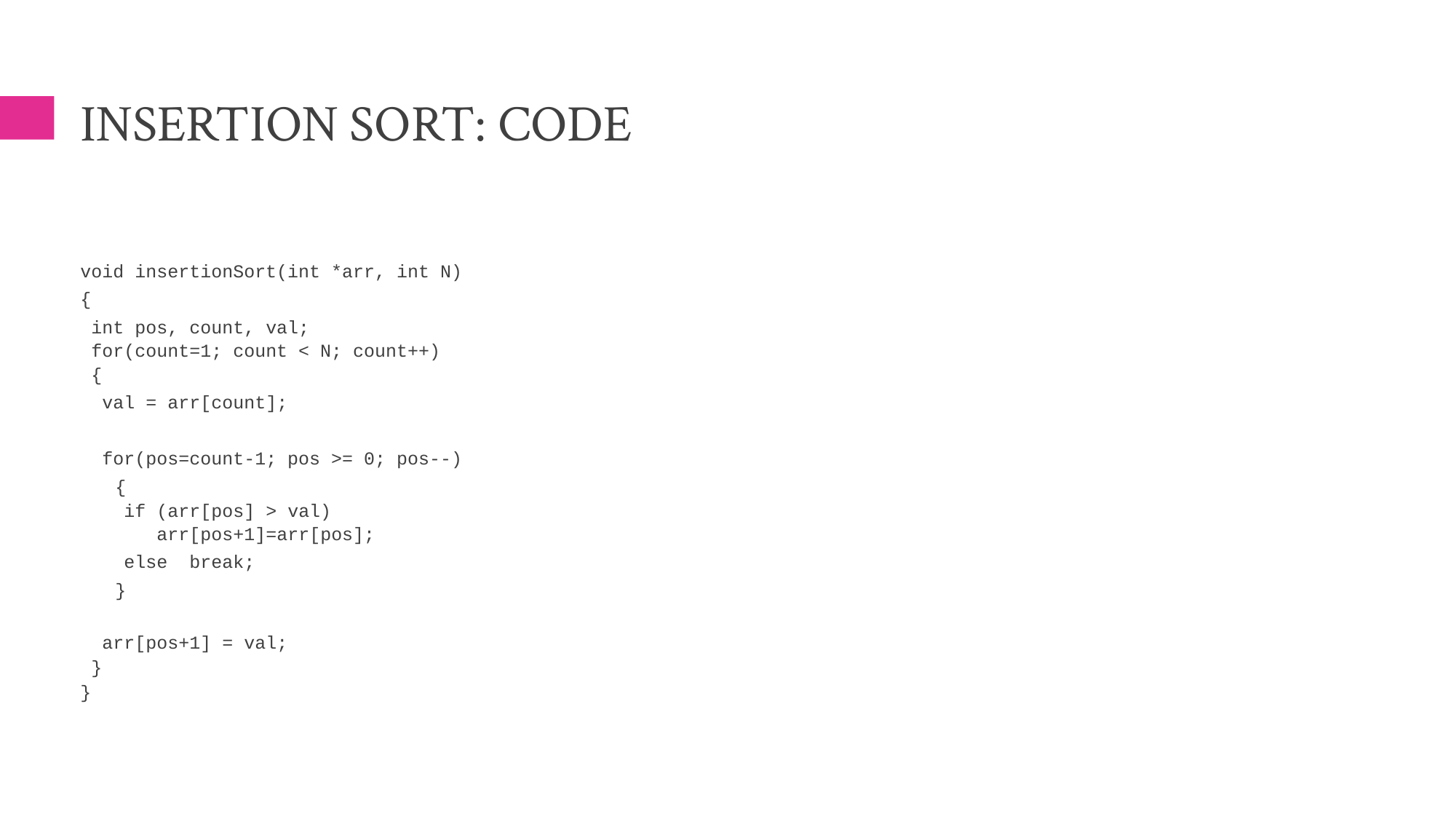

# Insertion Sort: Code

void insertionSort(int *arr, int N)
{
 int pos, count, val;
 for(count=1; count < N; count++)
 {
  val = arr[count];

  for(pos=count-1; pos >= 0; pos--)
	{
    if (arr[pos] > val)
       arr[pos+1]=arr[pos];
    else  break;
	}

  arr[pos+1] = val;
 }
}